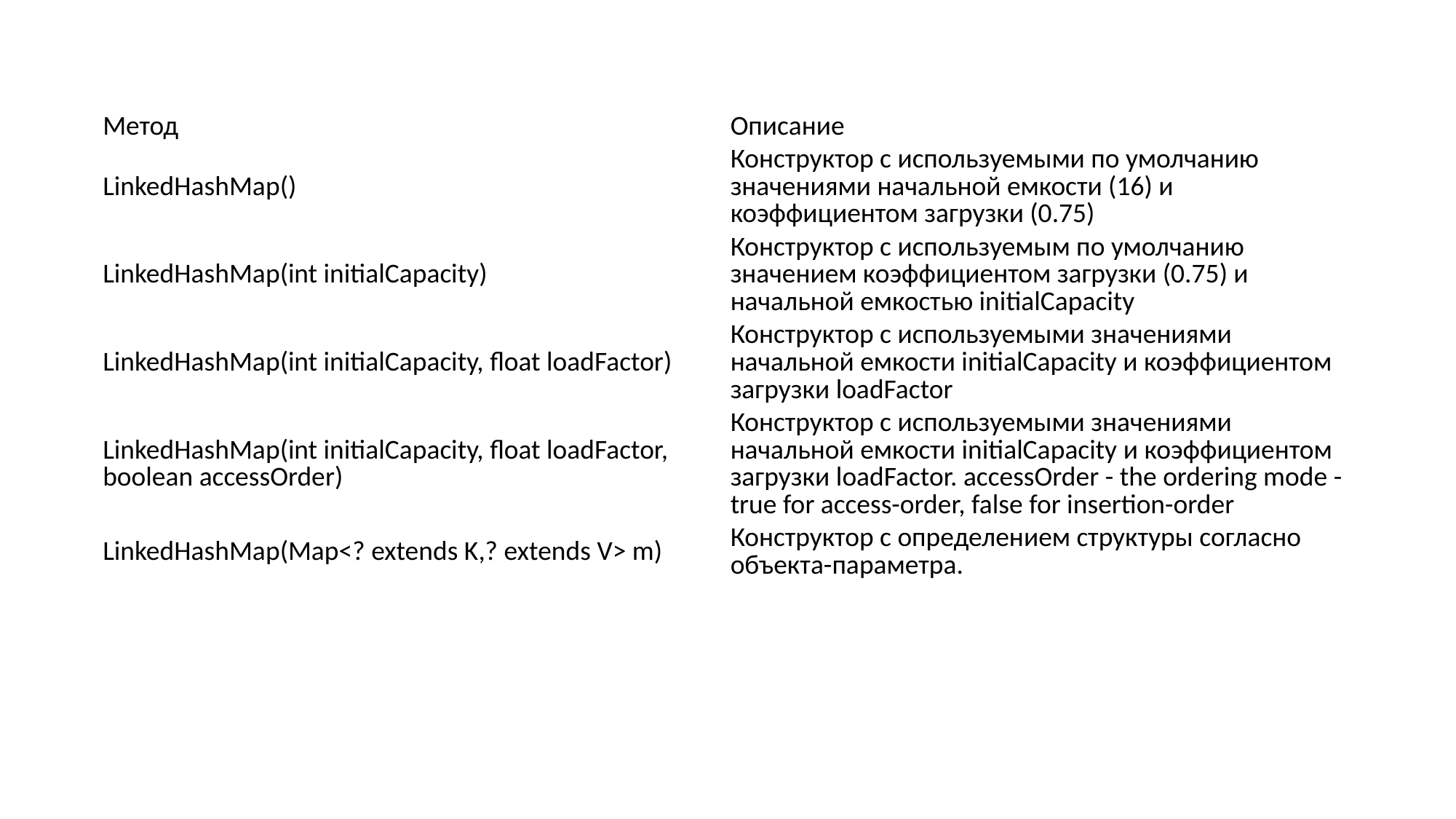

| Метод | Описание |
| --- | --- |
| LinkedHashMap() | Конструктор с используемыми по умолчанию значениями начальной емкости (16) и коэффициентом загрузки (0.75) |
| LinkedHashMap(int initialCapacity) | Конструктор с используемым по умолчанию значением коэффициентом загрузки (0.75) и начальной емкостью initialCapacity |
| LinkedHashMap(int initialCapacity, float loadFactor) | Конструктор с используемыми значениями начальной емкости initialCapacity и коэффициентом загрузки loadFactor |
| LinkedHashMap(int initialCapacity, float loadFactor, boolean accessOrder) | Конструктор с используемыми значениями начальной емкости initialCapacity и коэффициентом загрузки loadFactor. accessOrder - the ordering mode - true for access-order, false for insertion-order |
| LinkedHashMap(Map<? extends K,? extends V> m) | Конструктор с определением структуры согласно объекта-параметра. |